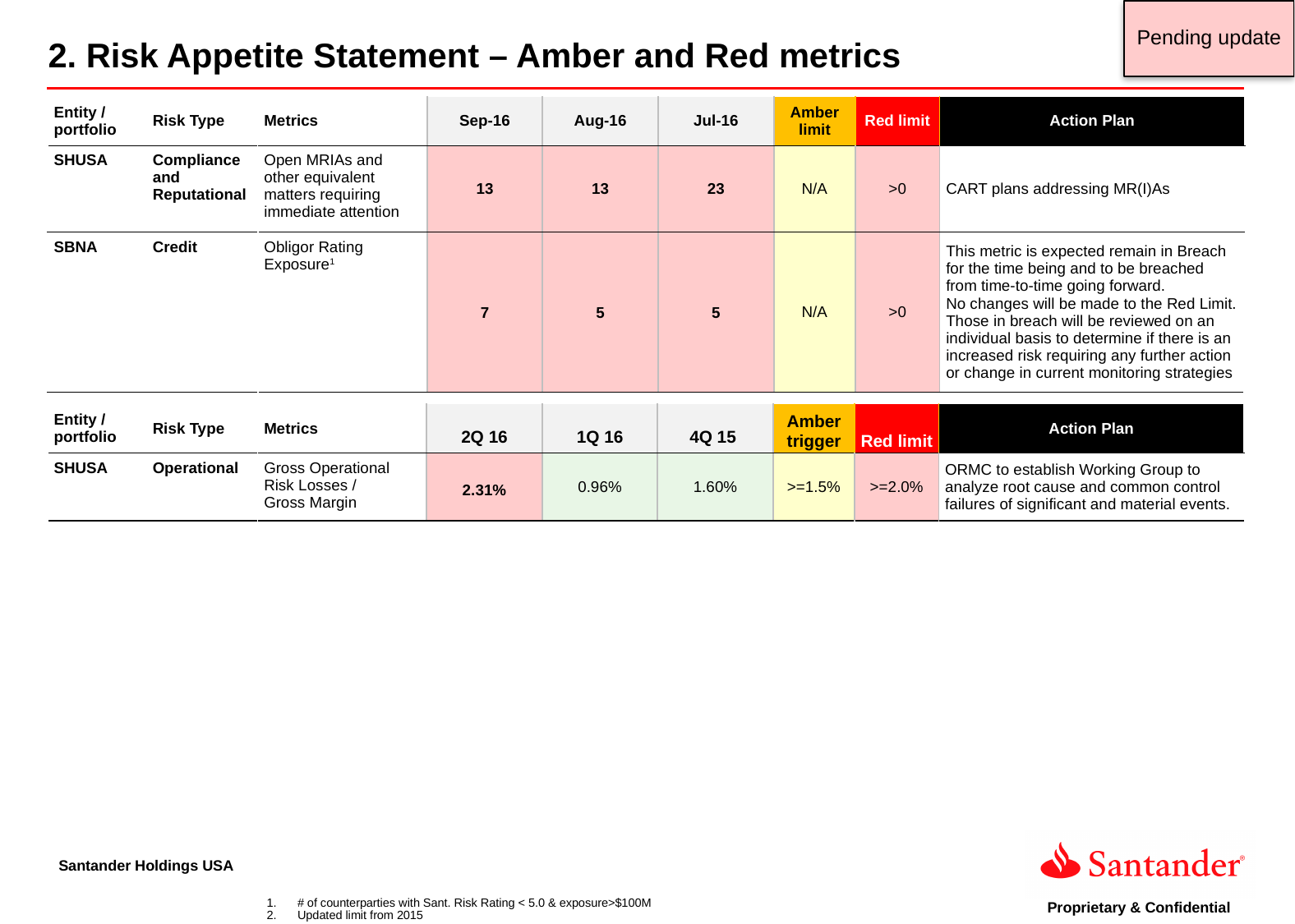

Pending update
2. Risk Appetite Statement – Amber and Red metrics
|  |  |  |  |  |  |  |  |  |
| --- | --- | --- | --- | --- | --- | --- | --- | --- |
| Entity / portfolio | Risk Type | Metrics | Sep-16 | Aug-16 | Jul-16 | Amber limit | Red limit | Action Plan |
| SHUSA | Compliance and Reputational | Open MRIAs and other equivalent matters requiring immediate attention | 13 | 13 | 23 | N/A | >0 | CART plans addressing MR(I)As |
| SBNA | Credit | Obligor Rating Exposure1 | 7 | 5 | 5 | N/A | >0 | This metric is expected remain in Breach for the time being and to be breached from time-to-time going forward. No changes will be made to the Red Limit. Those in breach will be reviewed on an individual basis to determine if there is an increased risk requiring any further action or change in current monitoring strategies |
|  |  |  |  |  |  |  |  |  |
| --- | --- | --- | --- | --- | --- | --- | --- | --- |
| Entity / portfolio | Risk Type | Metrics | 2Q 16 | 1Q 16 | 4Q 15 | Amber trigger | Red limit | Action Plan |
| SHUSA | Operational | Gross Operational Risk Losses / Gross Margin | 2.31% | 0.96% | 1.60% | >=1.5% | >=2.0% | ORMC to establish Working Group to analyze root cause and common control failures of significant and material events. |

# of counterparties with Sant. Risk Rating < 5.0 & exposure>$100M
Updated limit from 2015